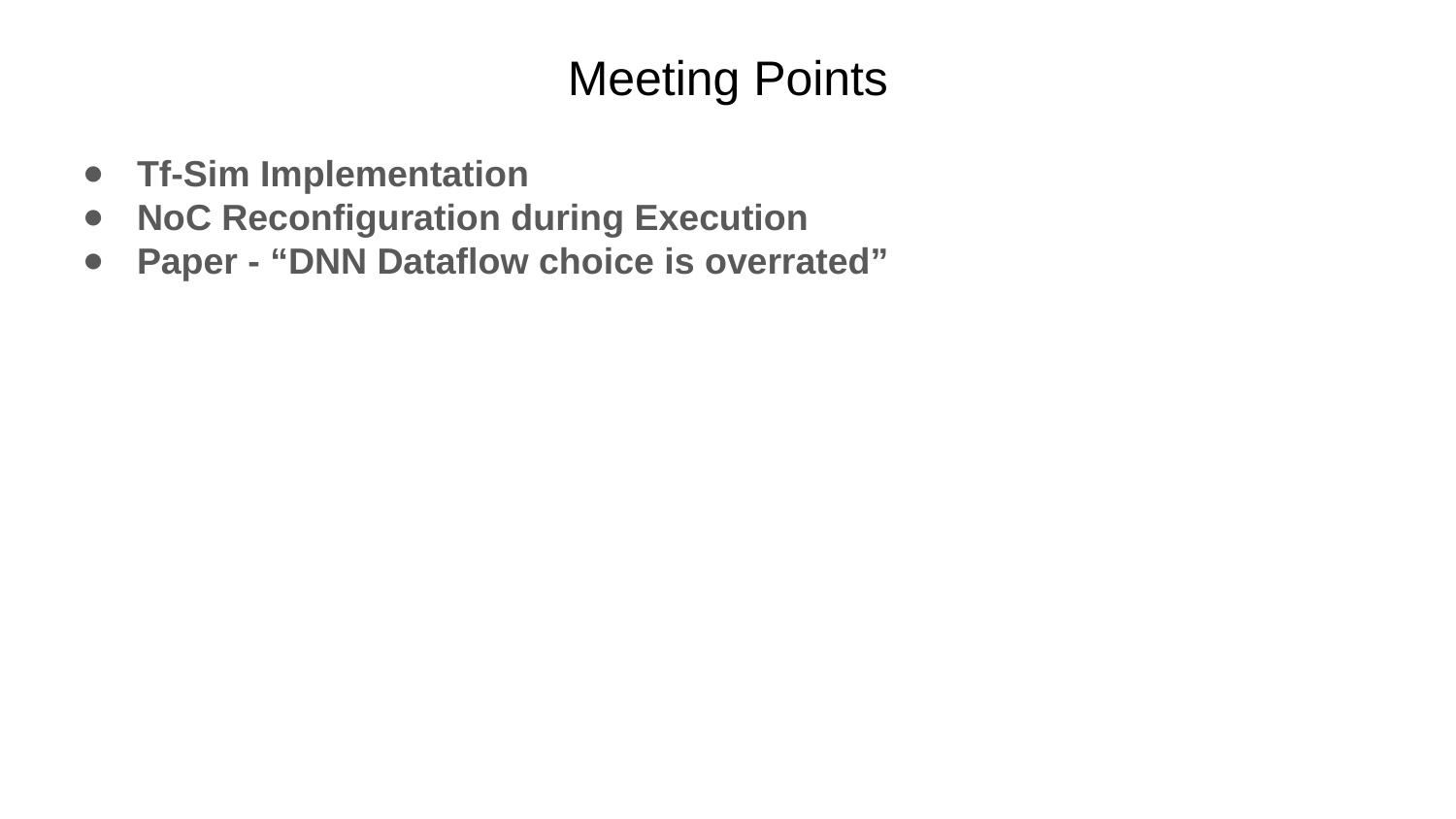

# Meeting Points
Tf-Sim Implementation
NoC Reconfiguration during Execution
Paper - “DNN Dataflow choice is overrated”